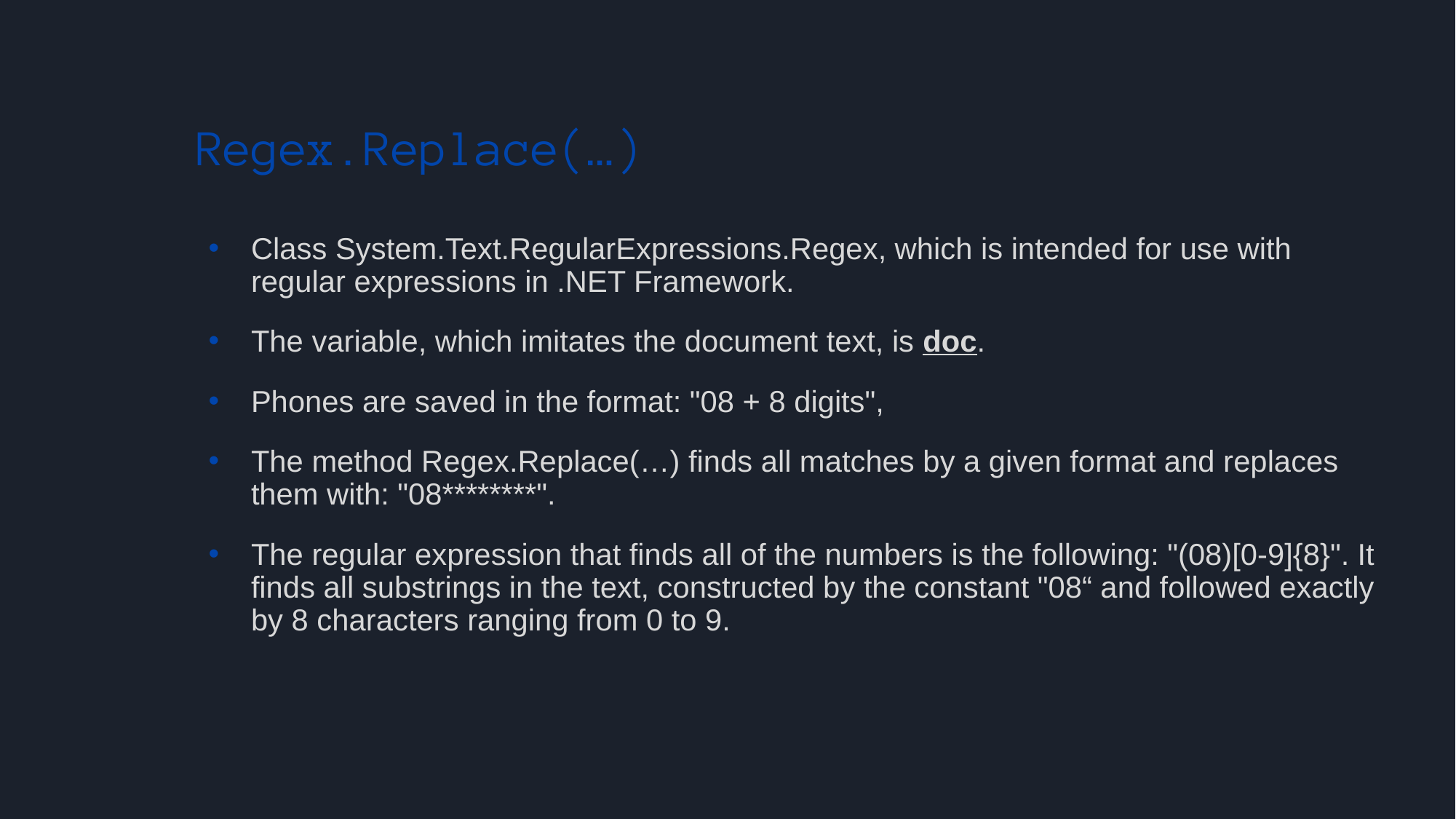

# Regex.Replace(…)
Class System.Text.RegularExpressions.Regex, which is intended for use with regular expressions in .NET Framework.
The variable, which imitates the document text, is doc.
Phones are saved in the format: "08 + 8 digits",
The method Regex.Replace(…) finds all matches by a given format and replaces them with: "08********".
The regular expression that finds all of the numbers is the following: "(08)[0-9]{8}". It finds all substrings in the text, constructed by the constant "08“ and followed exactly by 8 characters ranging from 0 to 9.